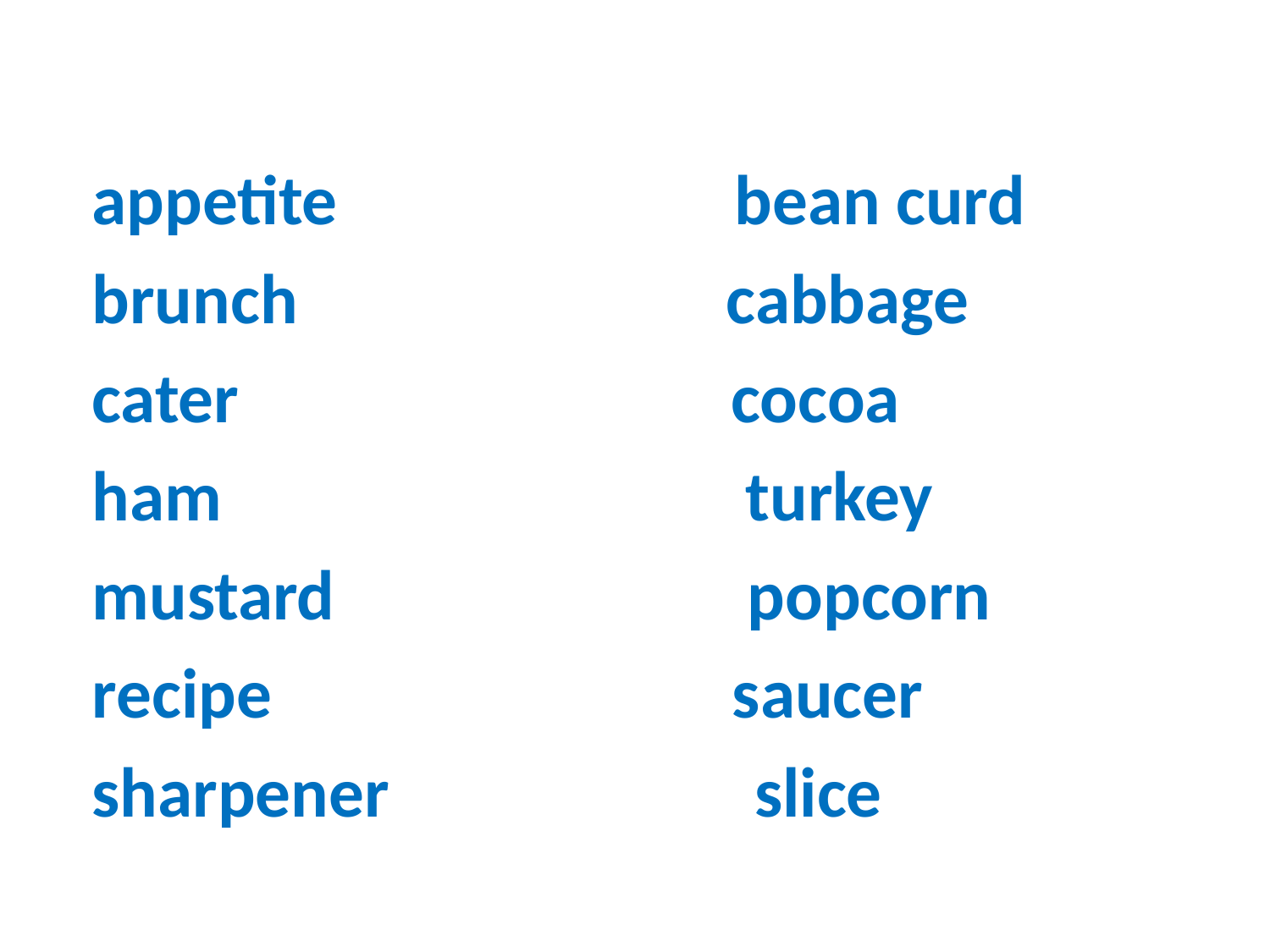

appetite                         bean curd
brunch                           cabbage
cater                               cocoa
ham                                 turkey
mustard                          popcorn
recipe                             saucer
sharpener                       slice